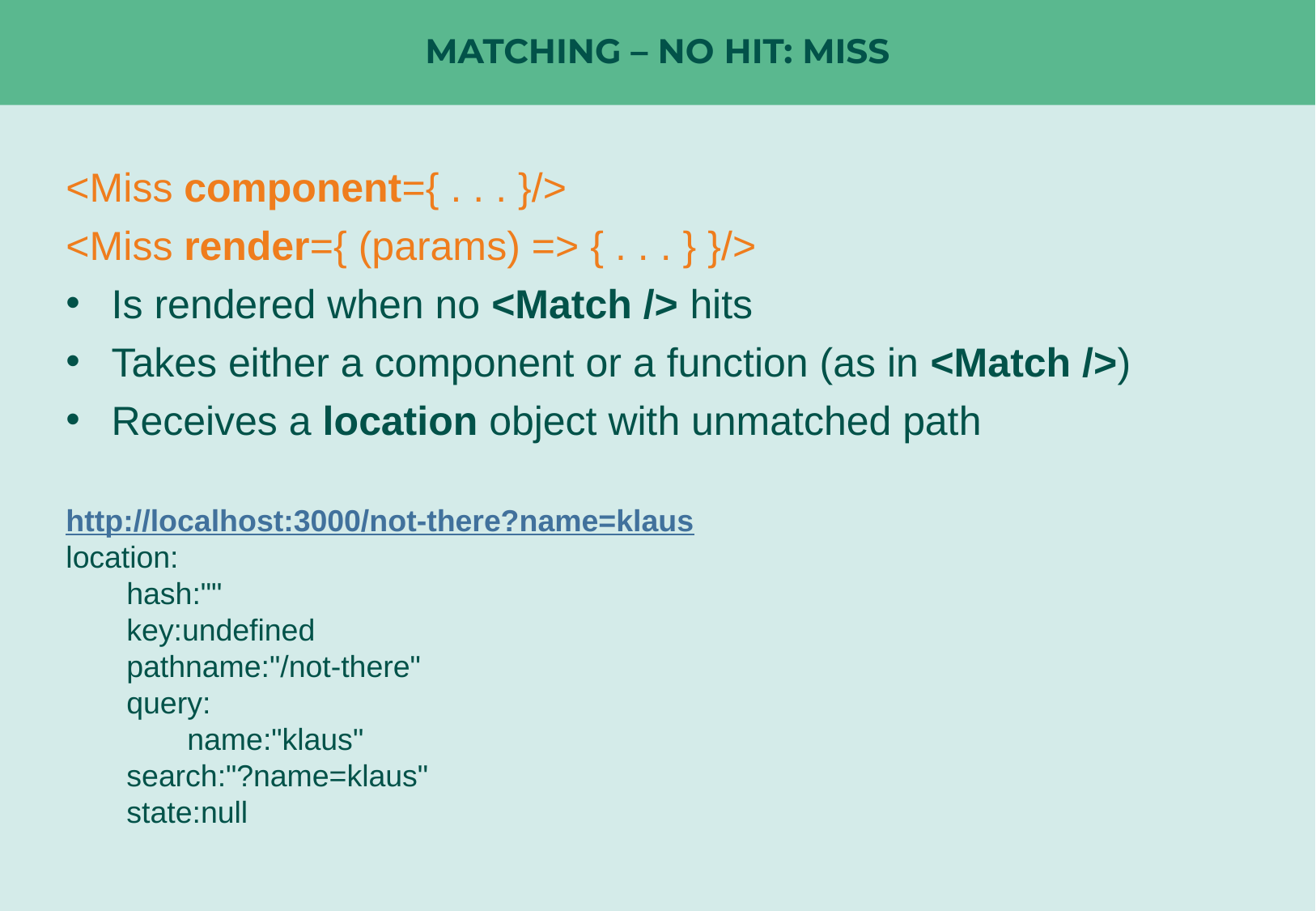

# Matching – No hit: Miss
<Miss component={ . . . }/>
<Miss render={ (params) => { . . . } }/>
Is rendered when no <Match /> hits
Takes either a component or a function (as in <Match />)
Receives a location object with unmatched path

http://localhost:3000/not-there?name=klaus
location:
hash:""
key:undefined
pathname:"/not-there"
query:
name:"klaus"
search:"?name=klaus"
state:null